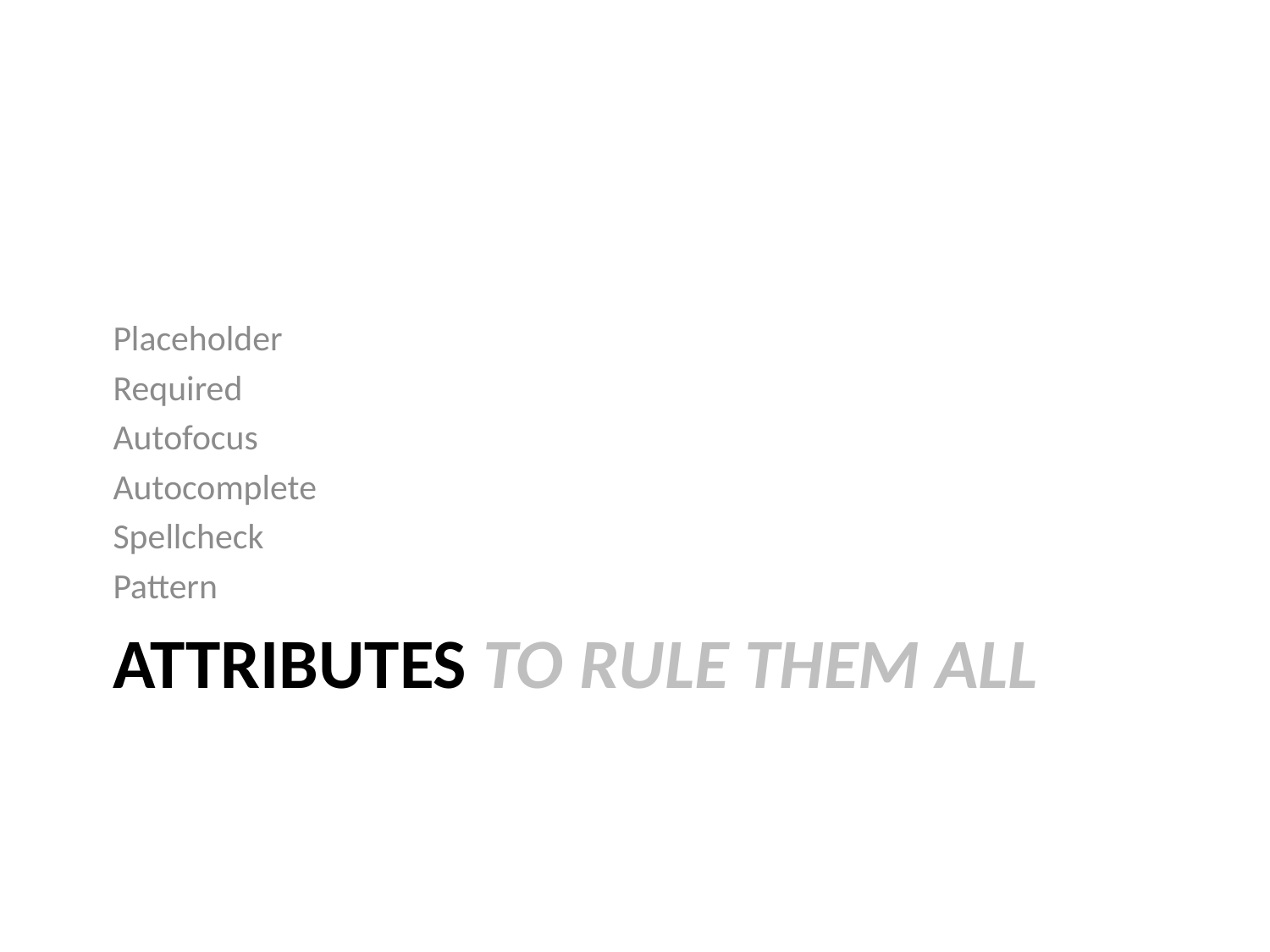

Placeholder
Required
Autofocus
Autocomplete
Spellcheck
Pattern
# Attributes TO RULE THEM ALL